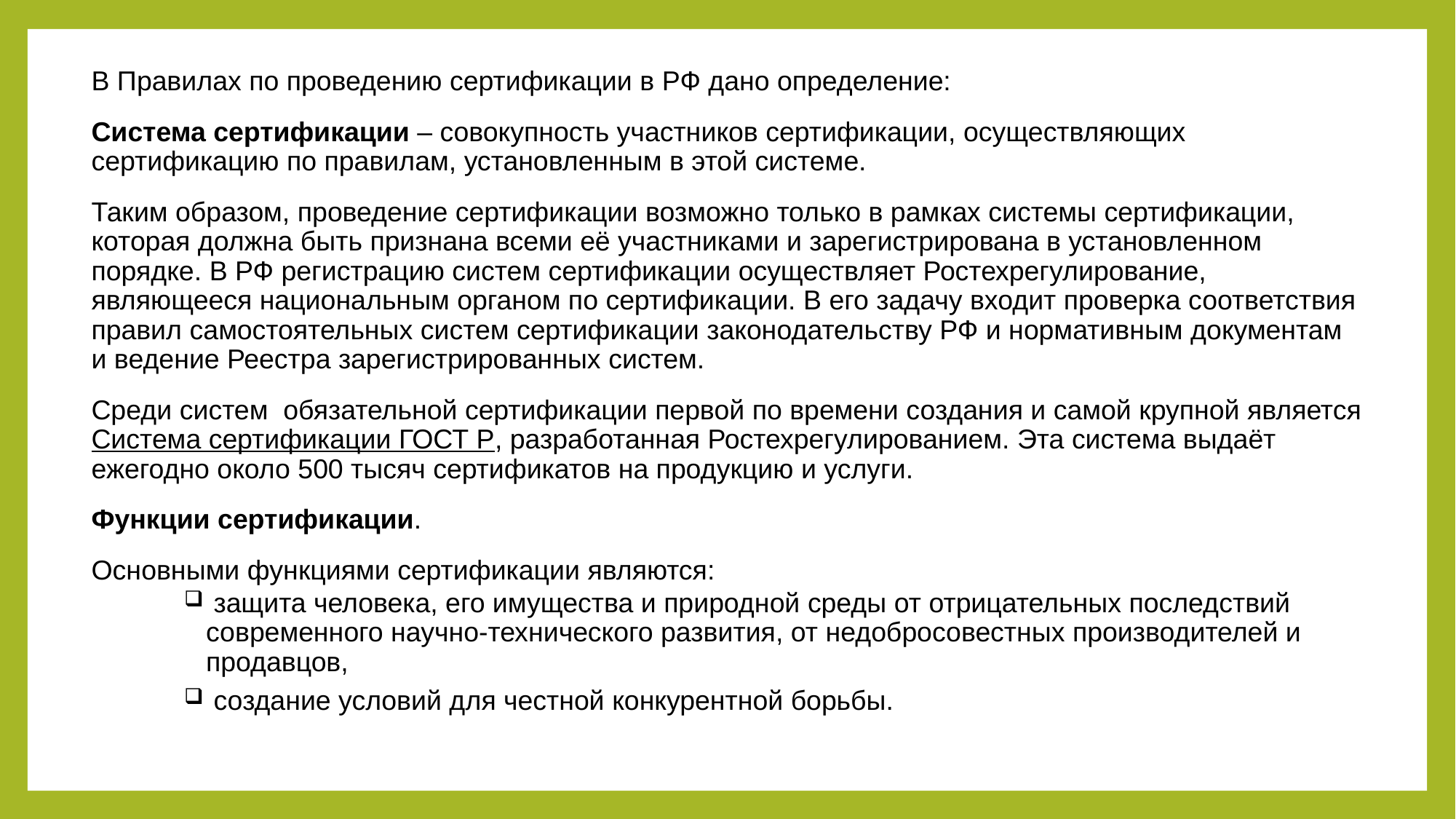

#
В Правилах по проведению сертификации в РФ дано определение:
Система сертификации – совокупность участников сертификации, осуществляющих сертификацию по правилам, установленным в этой системе.
Таким образом, проведение сертификации возможно только в рамках системы сертификации, которая должна быть признана всеми её участниками и зарегистрирована в установленном порядке. В РФ регистрацию систем сертификации осуществляет Ростехрегулирование, являющееся национальным органом по сертификации. В его задачу входит проверка соответствия правил самостоятельных систем сертификации законодательству РФ и нормативным документам и ведение Реестра зарегистрированных систем.
Среди систем  обязательной сертификации первой по времени создания и самой крупной является Система сертификации ГОСТ Р, разработанная Ростехрегулированием. Эта система выдаёт ежегодно около 500 тысяч сертификатов на продукцию и услуги.
Функции сертификации.
Основными функциями сертификации являются:
 защита человека, его имущества и природной среды от отрицательных последствий    современного научно-технического развития, от недобросовестных производителей и продавцов,
 создание условий для честной конкурентной борьбы.